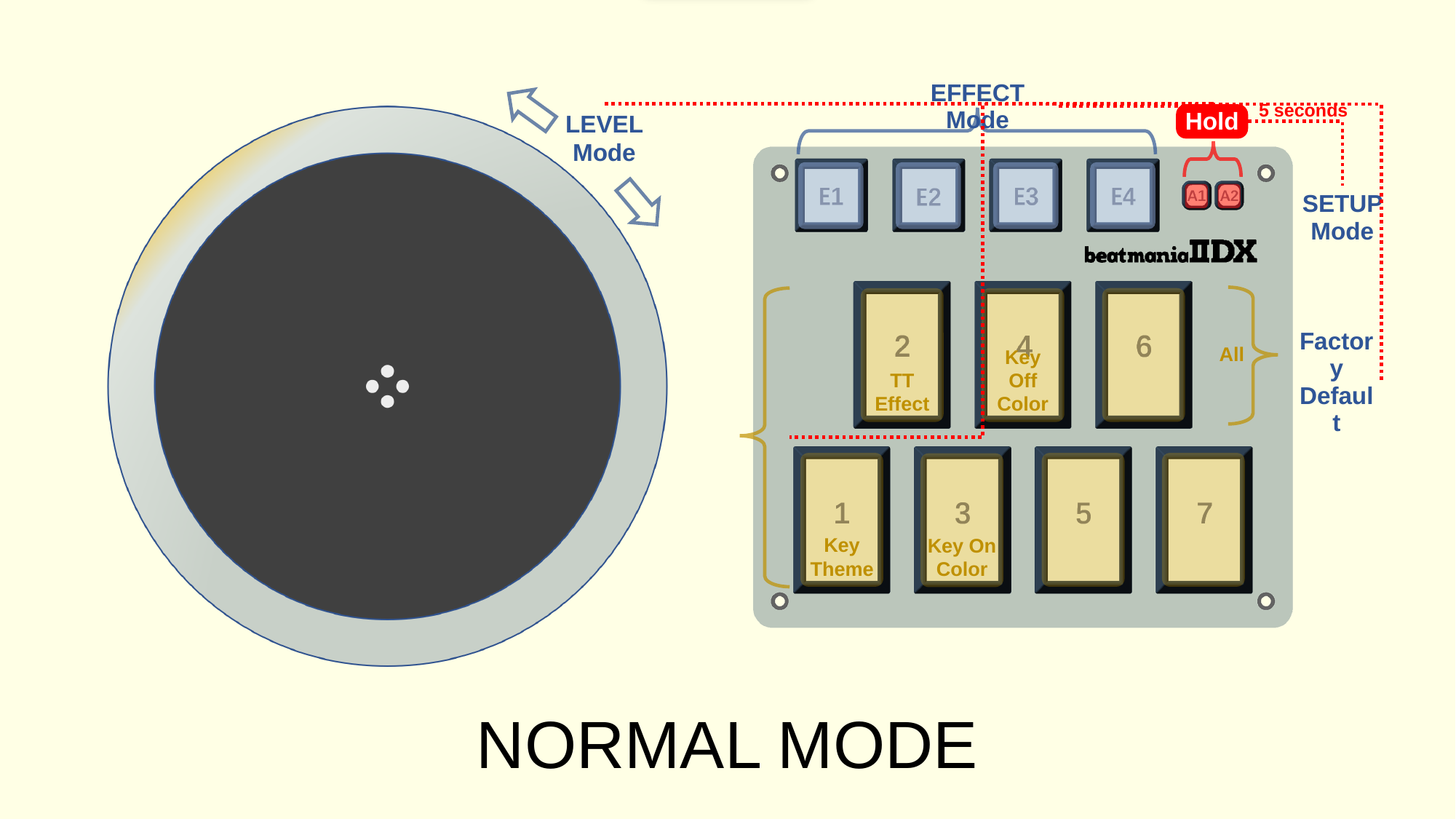

EFFECT Mode

5 seconds
LEVEL Mode
Hold

SETUP Mode

TT
Effect
Key Off
Color
Factory Default
All
Key
Theme

Key On
Color
# NORMAL MODE